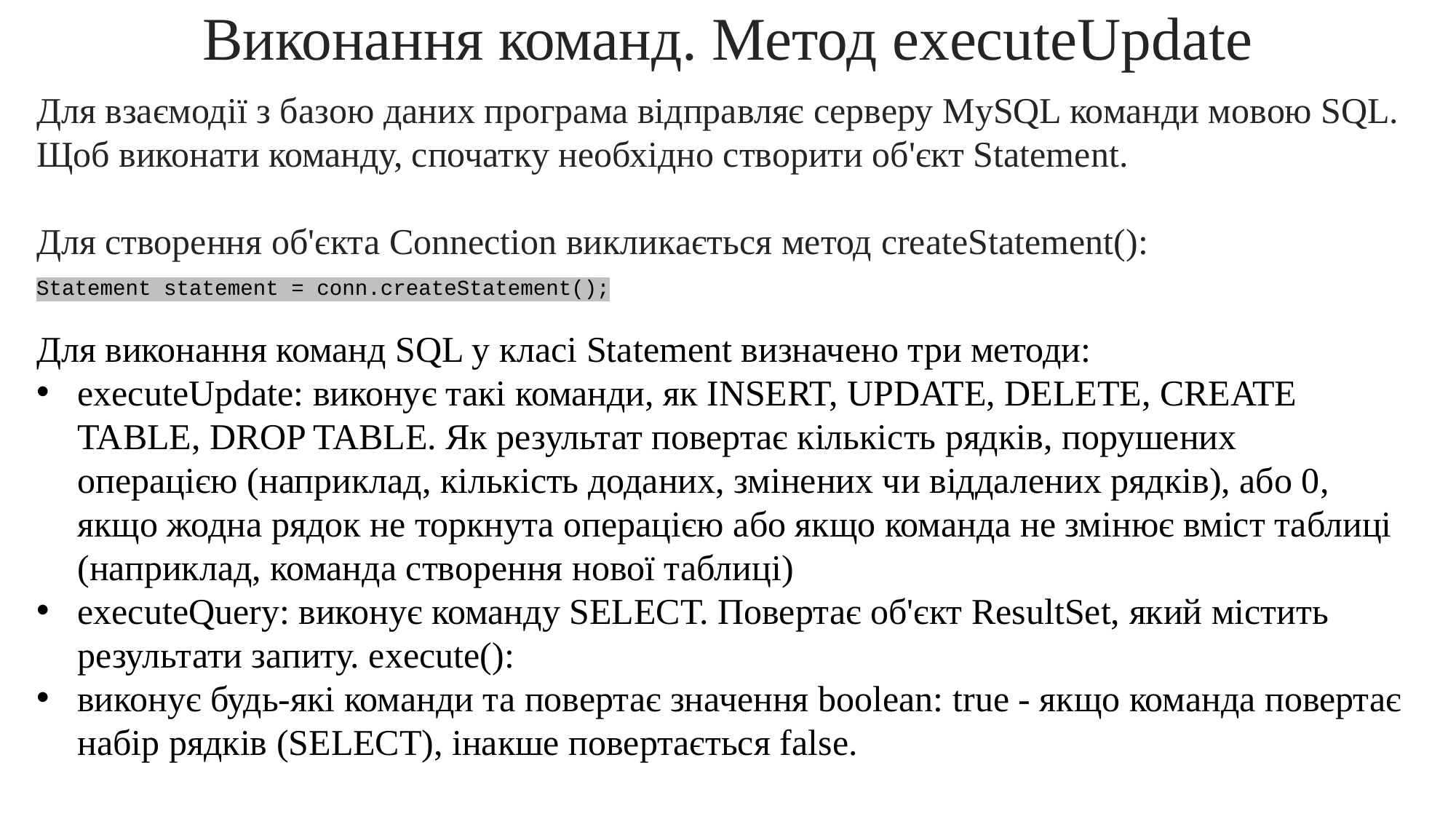

# Виконання команд. Метод executeUpdate
Для взаємодії з базою даних програма відправляє серверу MySQL команди мовою SQL. Щоб виконати команду, спочатку необхідно створити об'єкт Statement.

Для створення об'єкта Connection викликається метод createStatement():
Statement statement = conn.createStatement();
Для виконання команд SQL у класі Statement визначено три методи:
executeUpdate: виконує такі команди, як INSERT, UPDATE, DELETE, CREATE TABLE, DROP TABLE. Як результат повертає кількість рядків, порушених операцією (наприклад, кількість доданих, змінених чи віддалених рядків), або 0, якщо жодна рядок не торкнута операцією або якщо команда не змінює вміст таблиці (наприклад, команда створення нової таблиці)
executeQuery: виконує команду SELECT. Повертає об'єкт ResultSet, який містить результати запиту. execute():
виконує будь-які команди та повертає значення boolean: true - якщо команда повертає набір рядків (SELECT), інакше повертається false.